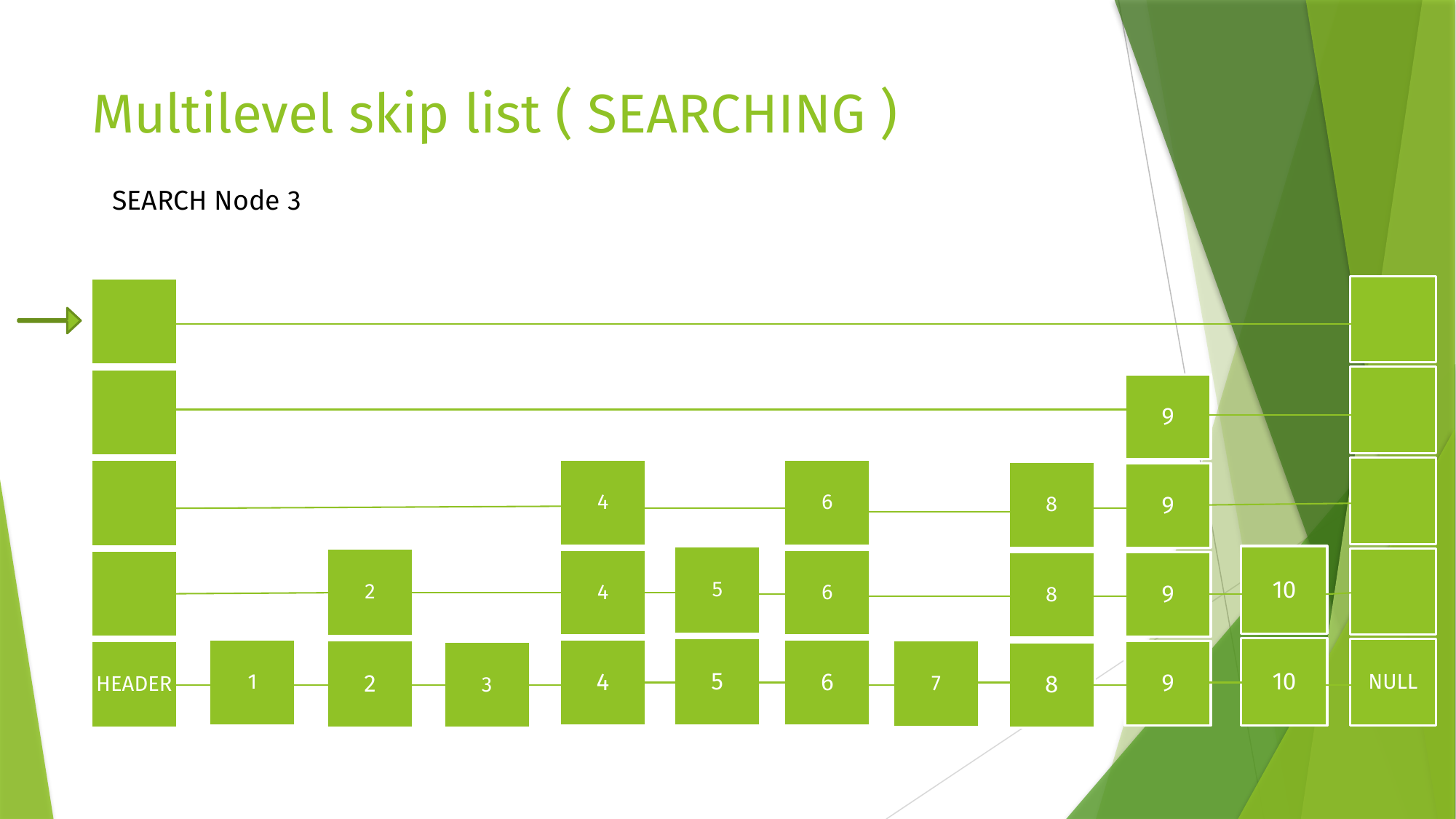

# Multilevel skip list ( SEARCHING )
SEARCH Node 3

NULL

HEADER

9
9
9
9
4
4
4
6
6
6
8
8
8
10
10
5
5
2
2
1

7

3